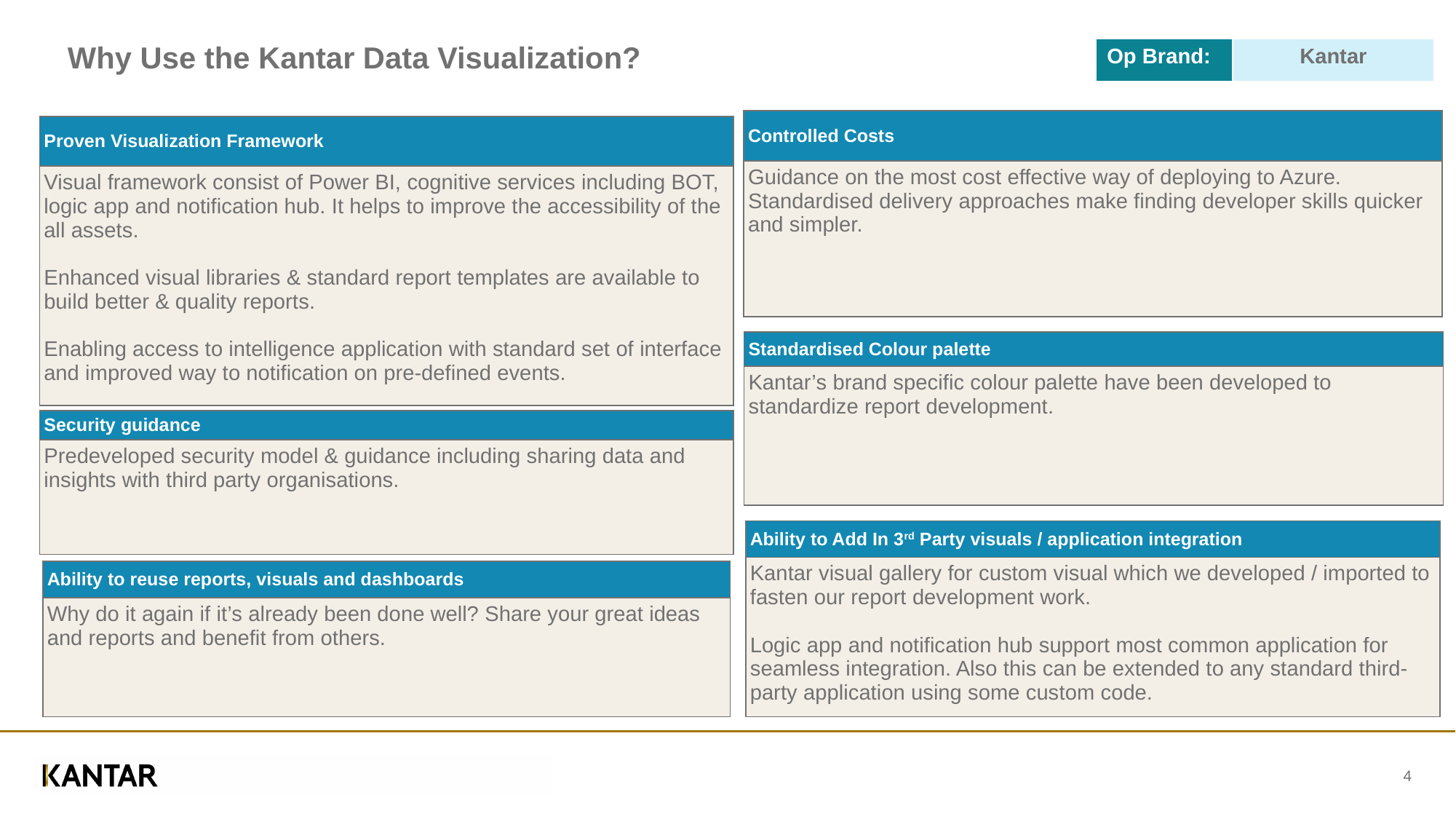

# Why Use the Kantar Data Visualization?
| Op Brand: | Kantar |
| --- | --- |
| Controlled Costs |
| --- |
| Guidance on the most cost effective way of deploying to Azure. Standardised delivery approaches make finding developer skills quicker and simpler. |
| Proven Visualization Framework |
| --- |
| Visual framework consist of Power BI, cognitive services including BOT, logic app and notification hub. It helps to improve the accessibility of the all assets. Enhanced visual libraries & standard report templates are available to build better & quality reports. Enabling access to intelligence application with standard set of interface and improved way to notification on pre-defined events. |
| Standardised Colour palette |
| --- |
| Kantar’s brand specific colour palette have been developed to standardize report development. |
| Security guidance |
| --- |
| Predeveloped security model & guidance including sharing data and insights with third party organisations. |
| Ability to Add In 3rd Party visuals / application integration |
| --- |
| Kantar visual gallery for custom visual which we developed / imported to fasten our report development work. Logic app and notification hub support most common application for seamless integration. Also this can be extended to any standard third-party application using some custom code. |
| Ability to reuse reports, visuals and dashboards |
| --- |
| Why do it again if it’s already been done well? Share your great ideas and reports and benefit from others. |
4